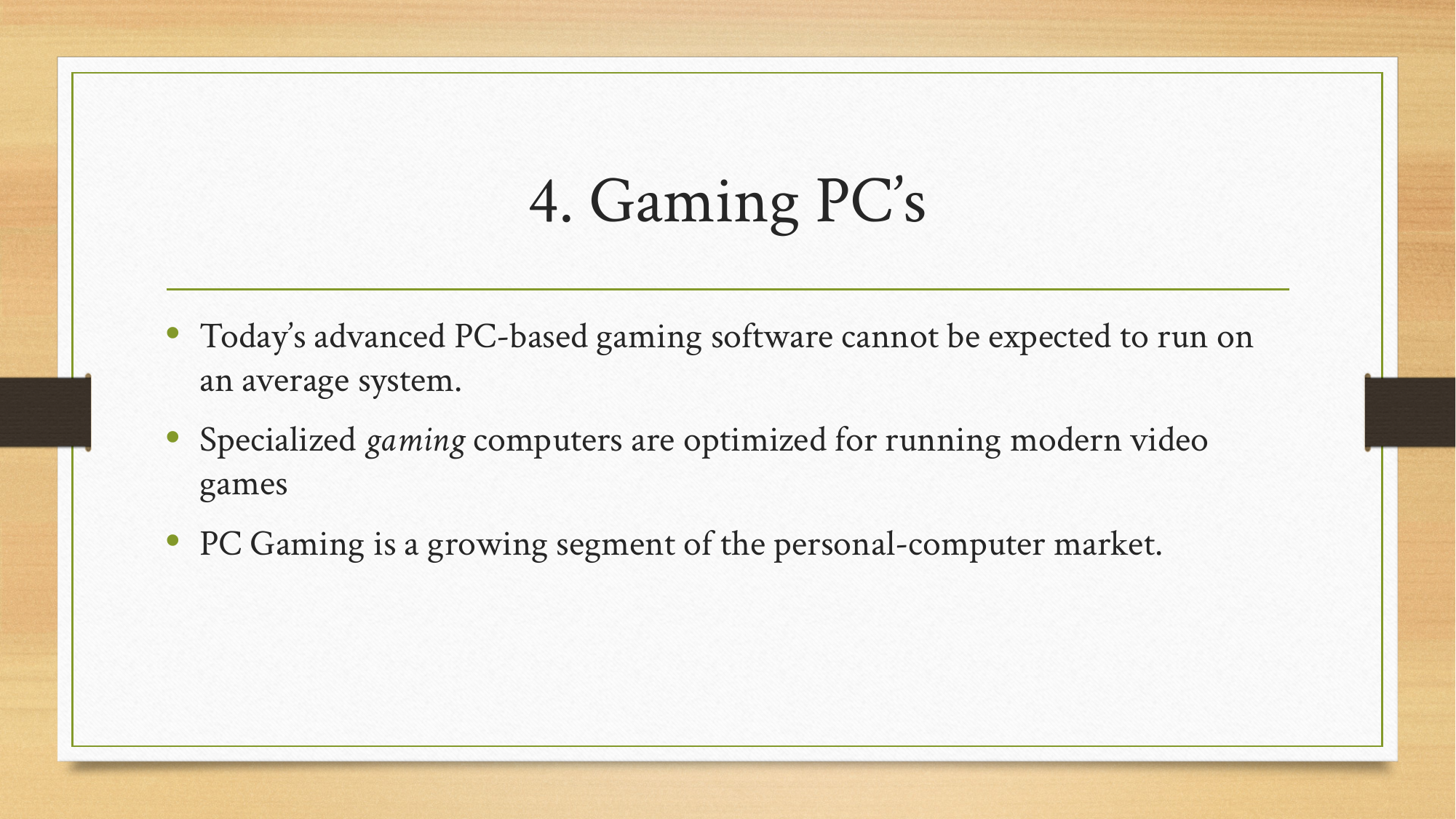

# 4. Gaming PC’s
Today’s advanced PC-based gaming software cannot be expected to run on an average system.
Specialized gaming computers are optimized for running modern video games
PC Gaming is a growing segment of the personal-computer market.